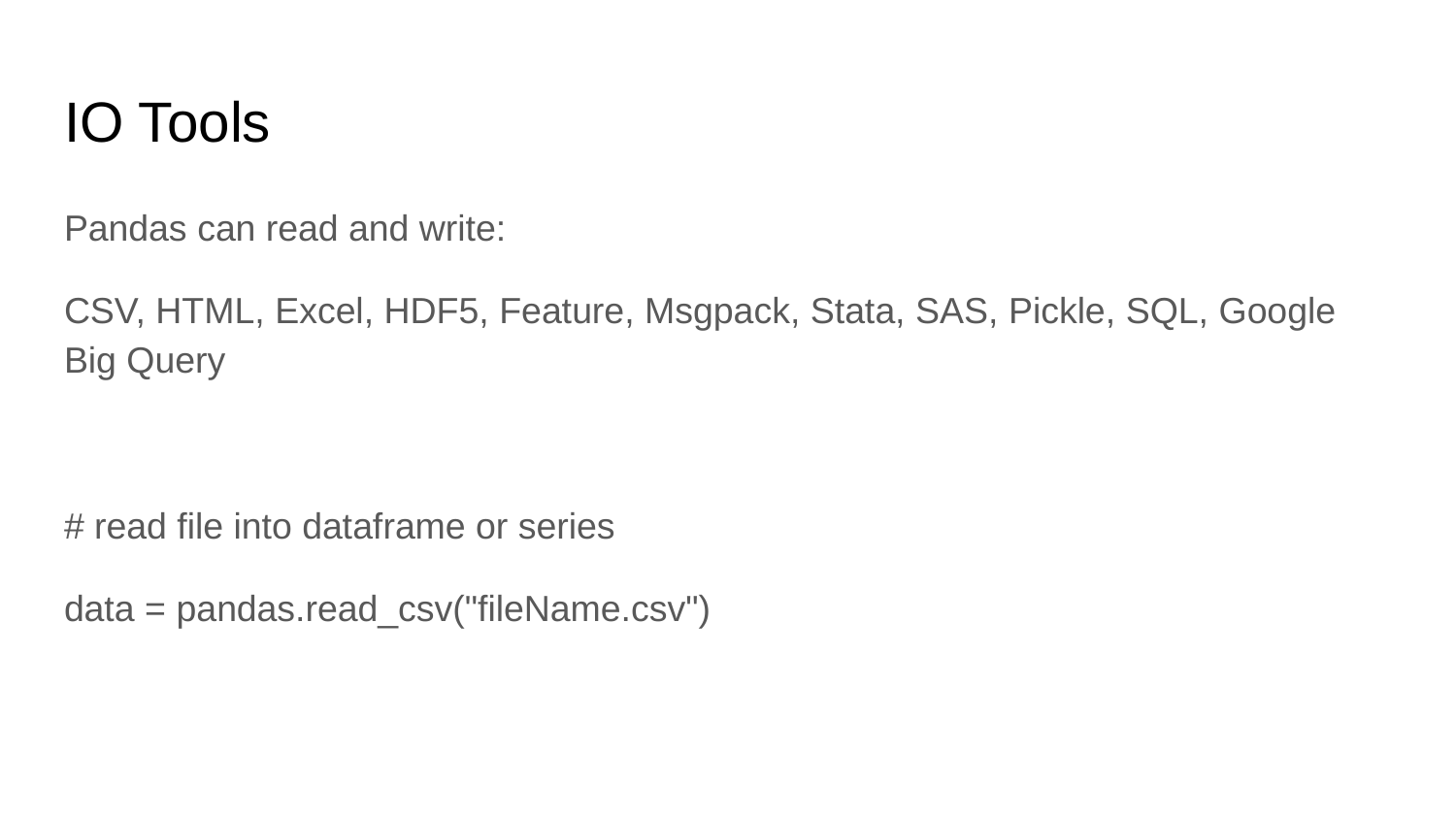

# IO Tools
Pandas can read and write:
CSV, HTML, Excel, HDF5, Feature, Msgpack, Stata, SAS, Pickle, SQL, Google Big Query

# read file into dataframe or series
data = pandas.read_csv("fileName.csv")